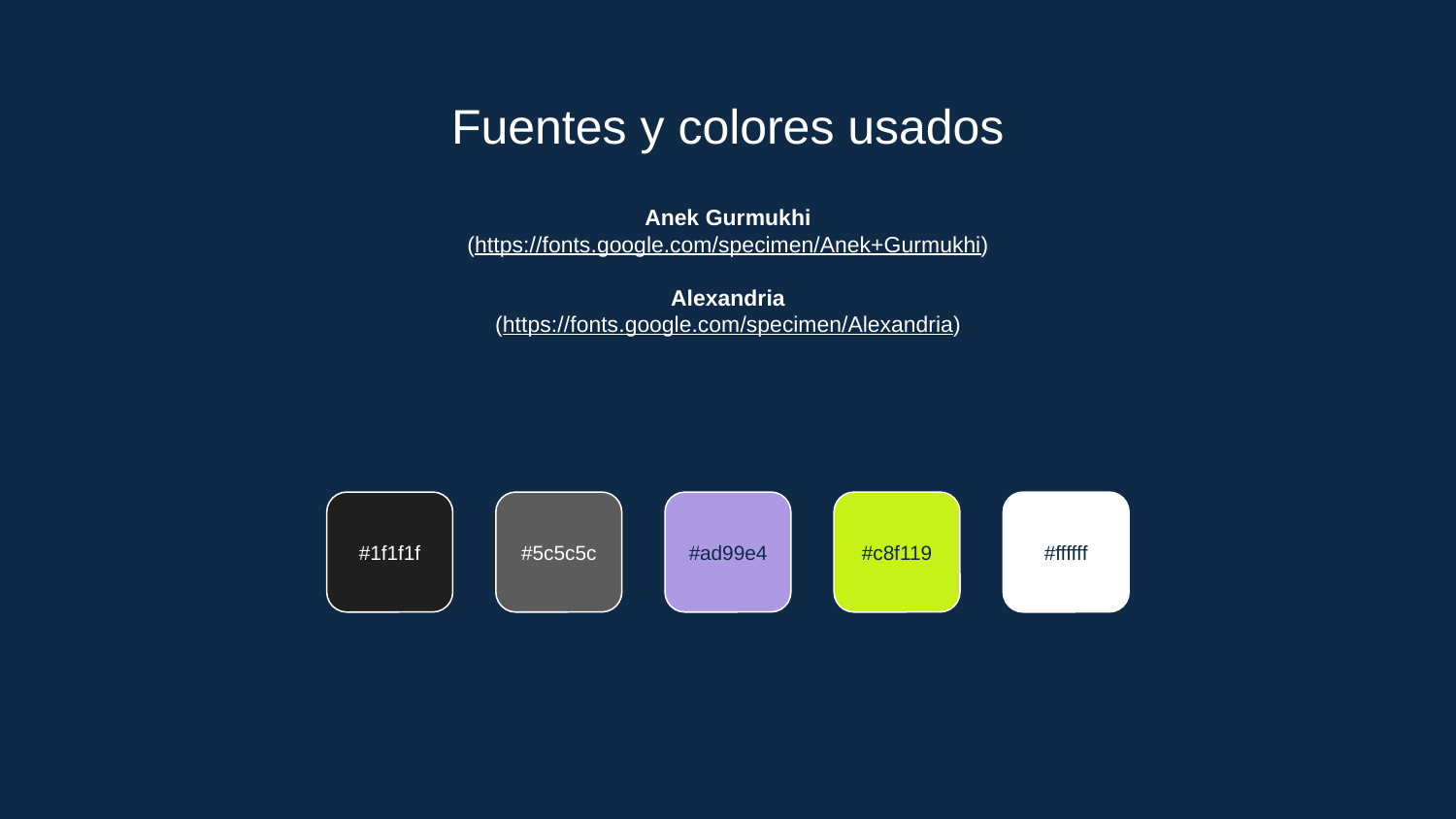

# Fuentes y colores usados
Anek Gurmukhi
(https://fonts.google.com/specimen/Anek+Gurmukhi)

Alexandria
(https://fonts.google.com/specimen/Alexandria)

#1f1f1f
#5c5c5c
#ad99e4
#c8f119
#ffffff